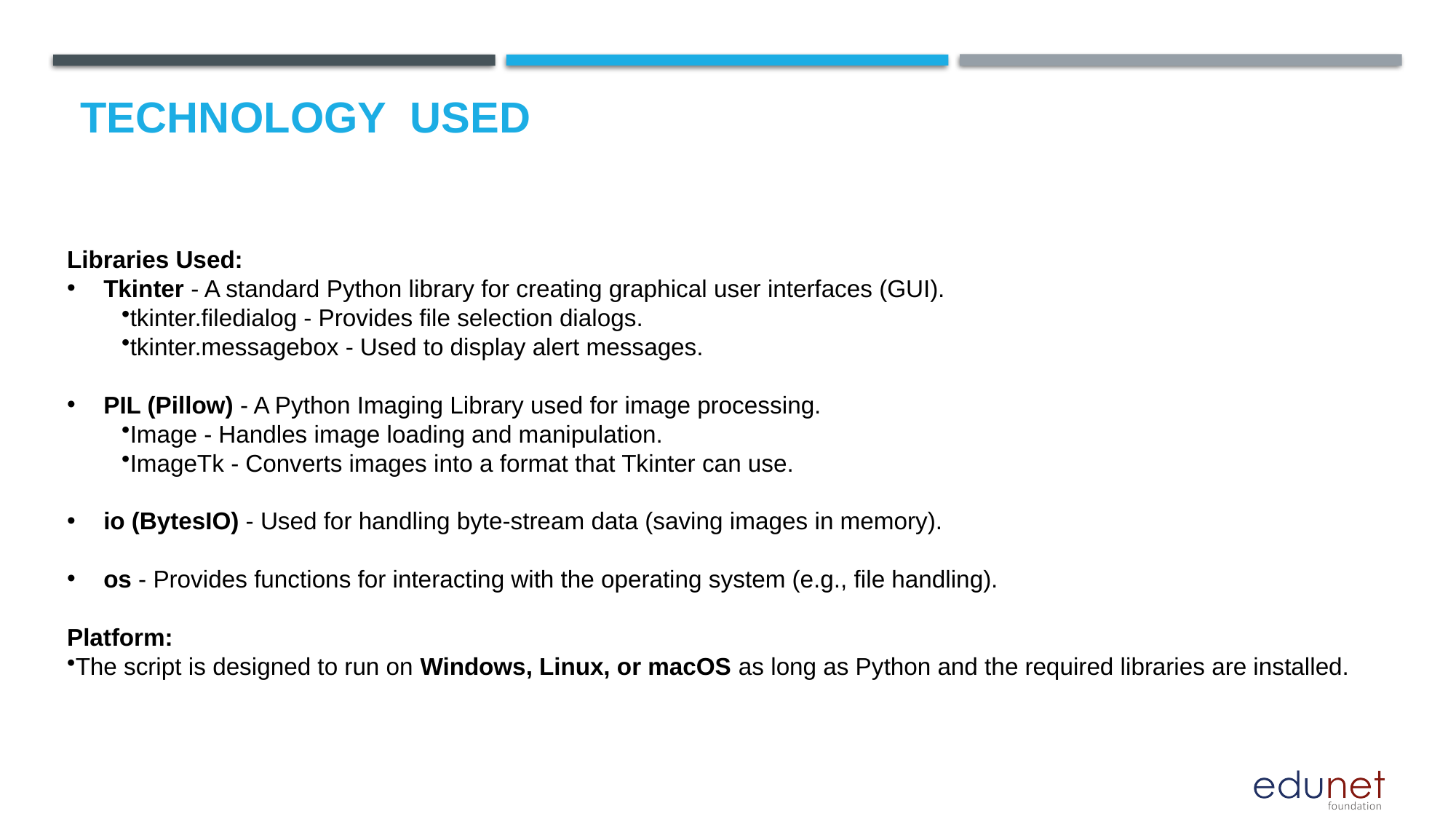

# Technology  used
Libraries Used:
Tkinter - A standard Python library for creating graphical user interfaces (GUI).
tkinter.filedialog - Provides file selection dialogs.
tkinter.messagebox - Used to display alert messages.

PIL (Pillow) - A Python Imaging Library used for image processing.
Image - Handles image loading and manipulation.
ImageTk - Converts images into a format that Tkinter can use.

io (BytesIO) - Used for handling byte-stream data (saving images in memory).

os - Provides functions for interacting with the operating system (e.g., file handling).

Platform:
The script is designed to run on Windows, Linux, or macOS as long as Python and the required libraries are installed.